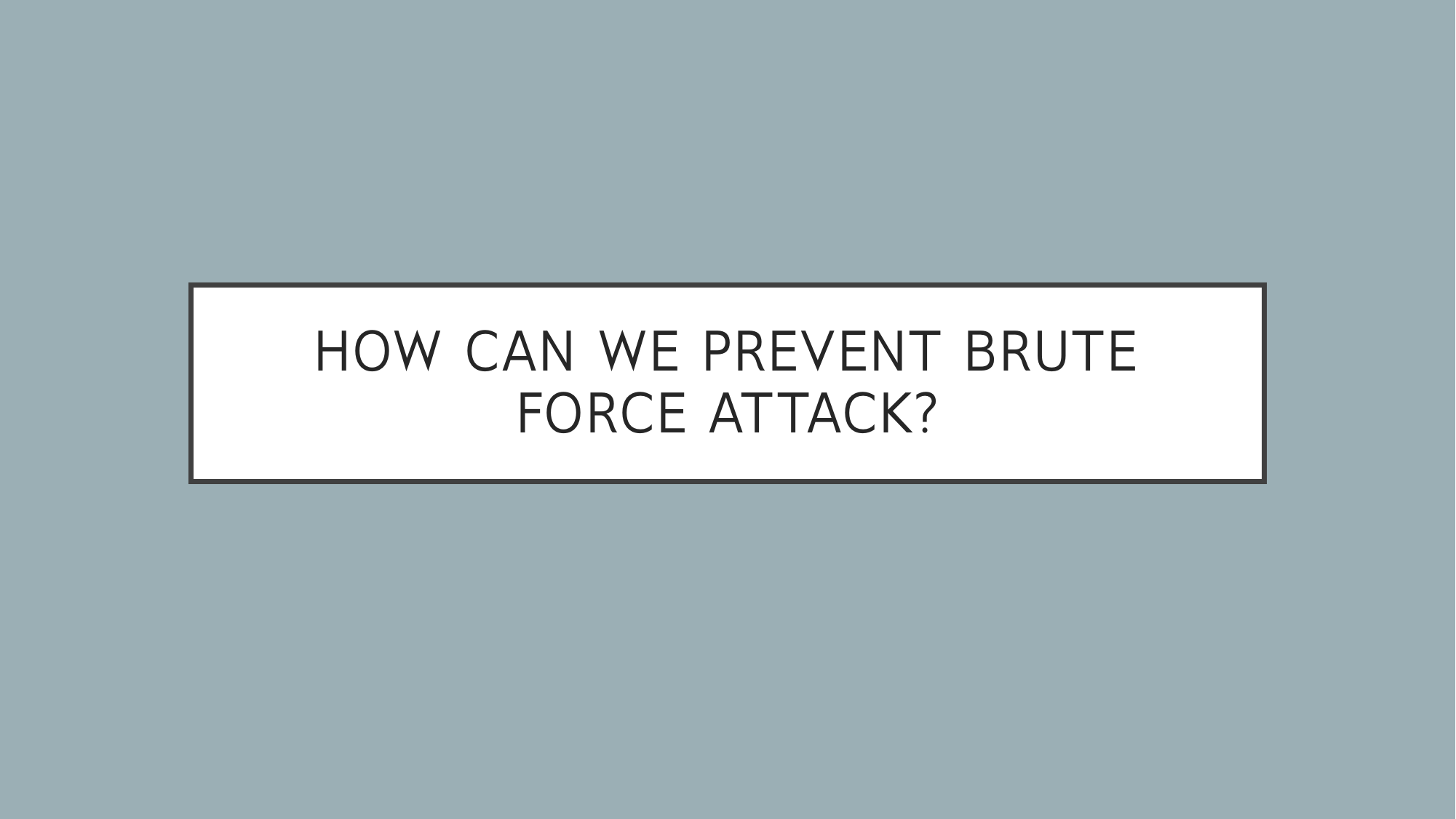

# How can we prevent brute force attack?